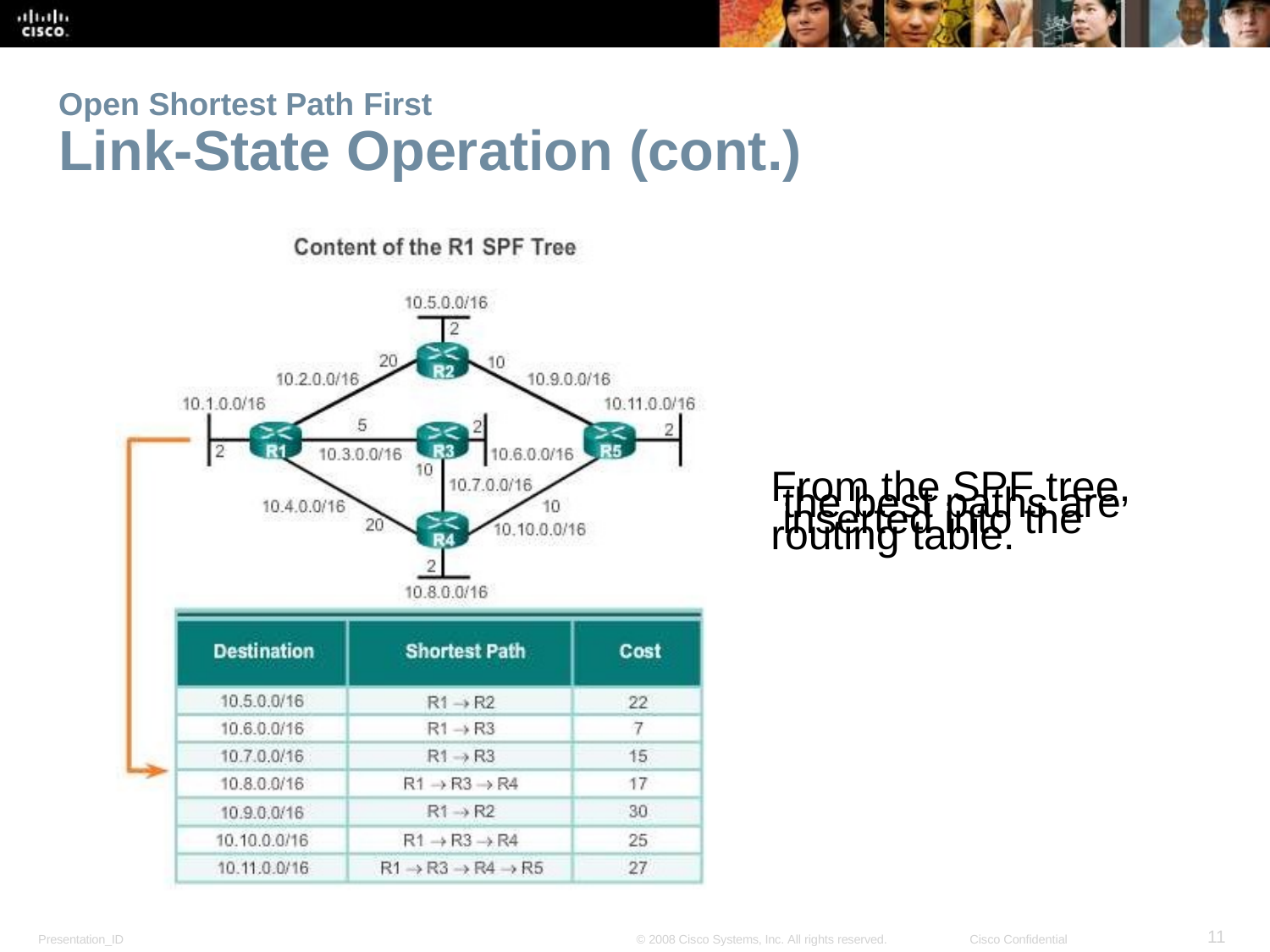

Open Shortest Path First
Link-State Operation (cont.)

From the SPF tree,  the best paths are  inserted into the  routing table.
11
Presentation_ID
© 2008 Cisco Systems, Inc. All rights reserved.
Cisco Confidential